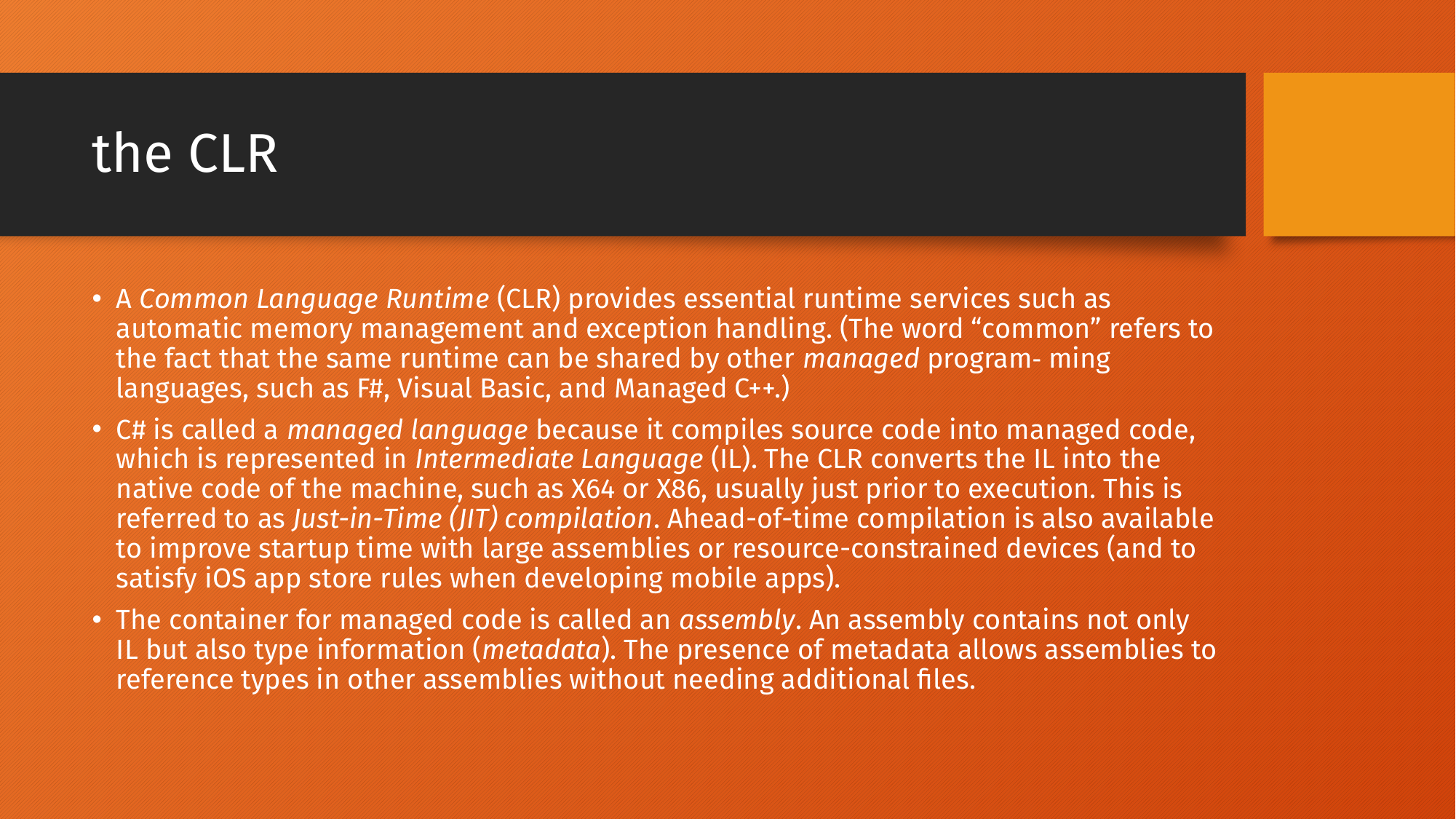

# the CLR
A Common Language Runtime (CLR) provides essential runtime services such as automatic memory management and exception handling. (The word “common” refers to the fact that the same runtime can be shared by other managed program‐ ming languages, such as F#, Visual Basic, and Managed C++.)
C# is called a managed language because it compiles source code into managed code, which is represented in Intermediate Language (IL). The CLR converts the IL into the native code of the machine, such as X64 or X86, usually just prior to execution. This is referred to as Just-in-Time (JIT) compilation. Ahead-of-time compilation is also available to improve startup time with large assemblies or resource-constrained devices (and to satisfy iOS app store rules when developing mobile apps).
The container for managed code is called an assembly. An assembly contains not only IL but also type information (metadata). The presence of metadata allows assemblies to reference types in other assemblies without needing additional files.